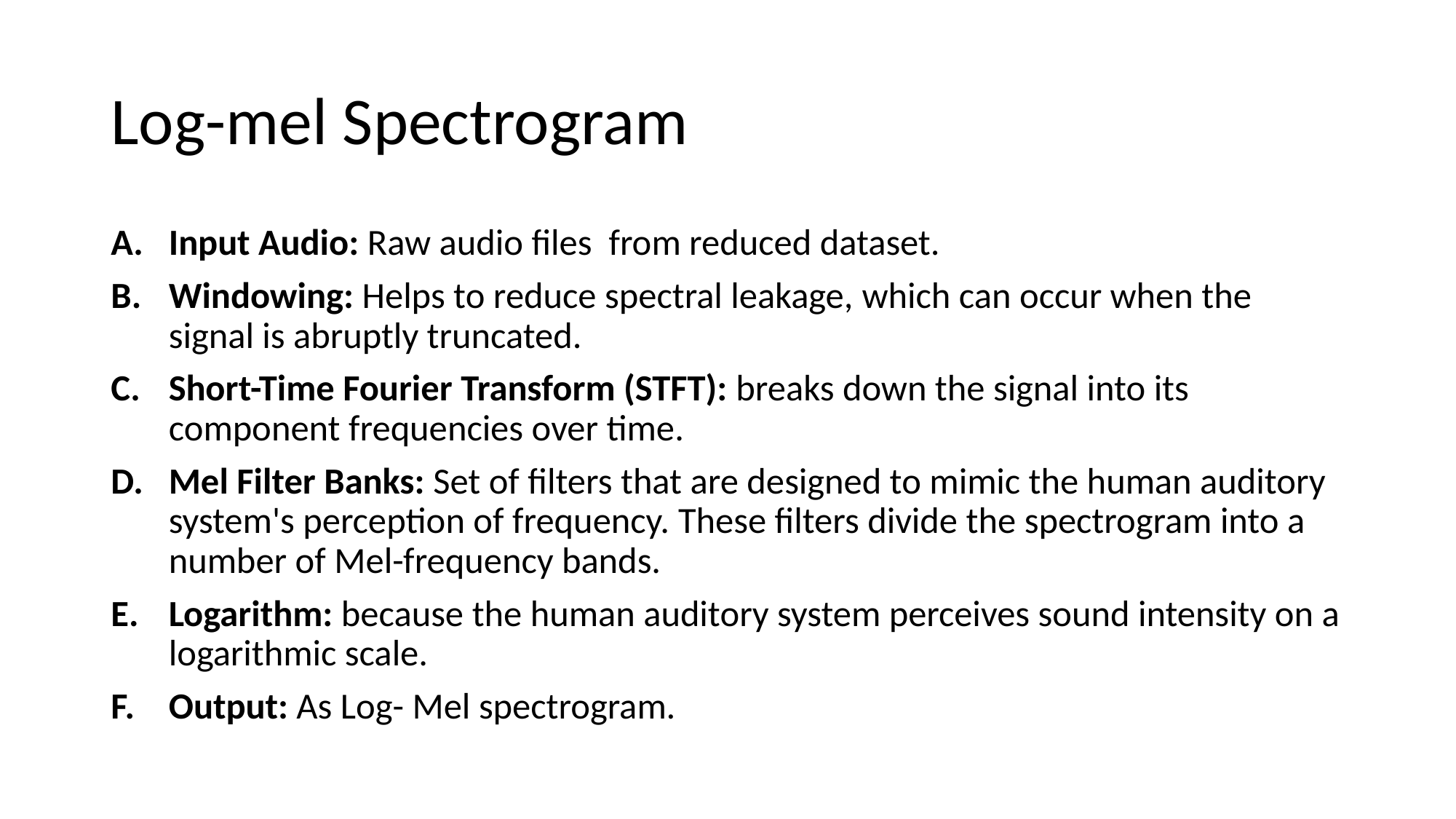

# Log-mel Spectrogram
Input Audio: Raw audio files  from reduced dataset.
Windowing: Helps to reduce spectral leakage, which can occur when the signal is abruptly truncated.
Short-Time Fourier Transform (STFT): breaks down the signal into its component frequencies over time.
Mel Filter Banks: Set of filters that are designed to mimic the human auditory system's perception of frequency. These filters divide the spectrogram into a number of Mel-frequency bands.
Logarithm: because the human auditory system perceives sound intensity on a logarithmic scale.
Output: As Log- Mel spectrogram.